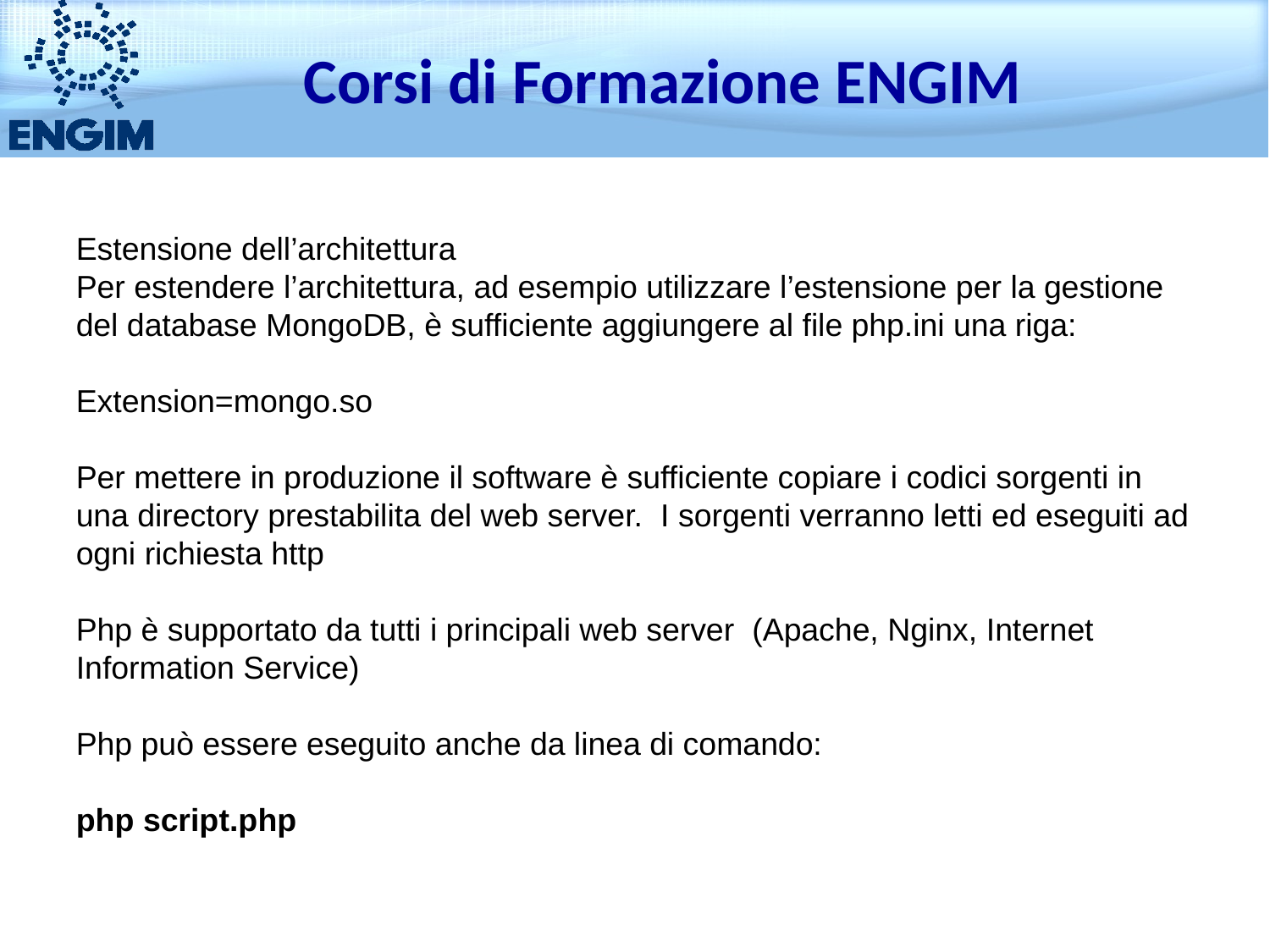

Corsi di Formazione ENGIM
Estensione dell’architettura
Per estendere l’architettura, ad esempio utilizzare l’estensione per la gestione del database MongoDB, è sufficiente aggiungere al file php.ini una riga:

Extension=mongo.so

Per mettere in produzione il software è sufficiente copiare i codici sorgenti in una directory prestabilita del web server.  I sorgenti verranno letti ed eseguiti ad ogni richiesta http

Php è supportato da tutti i principali web server  (Apache, Nginx, Internet Information Service)

Php può essere eseguito anche da linea di comando:

php script.php